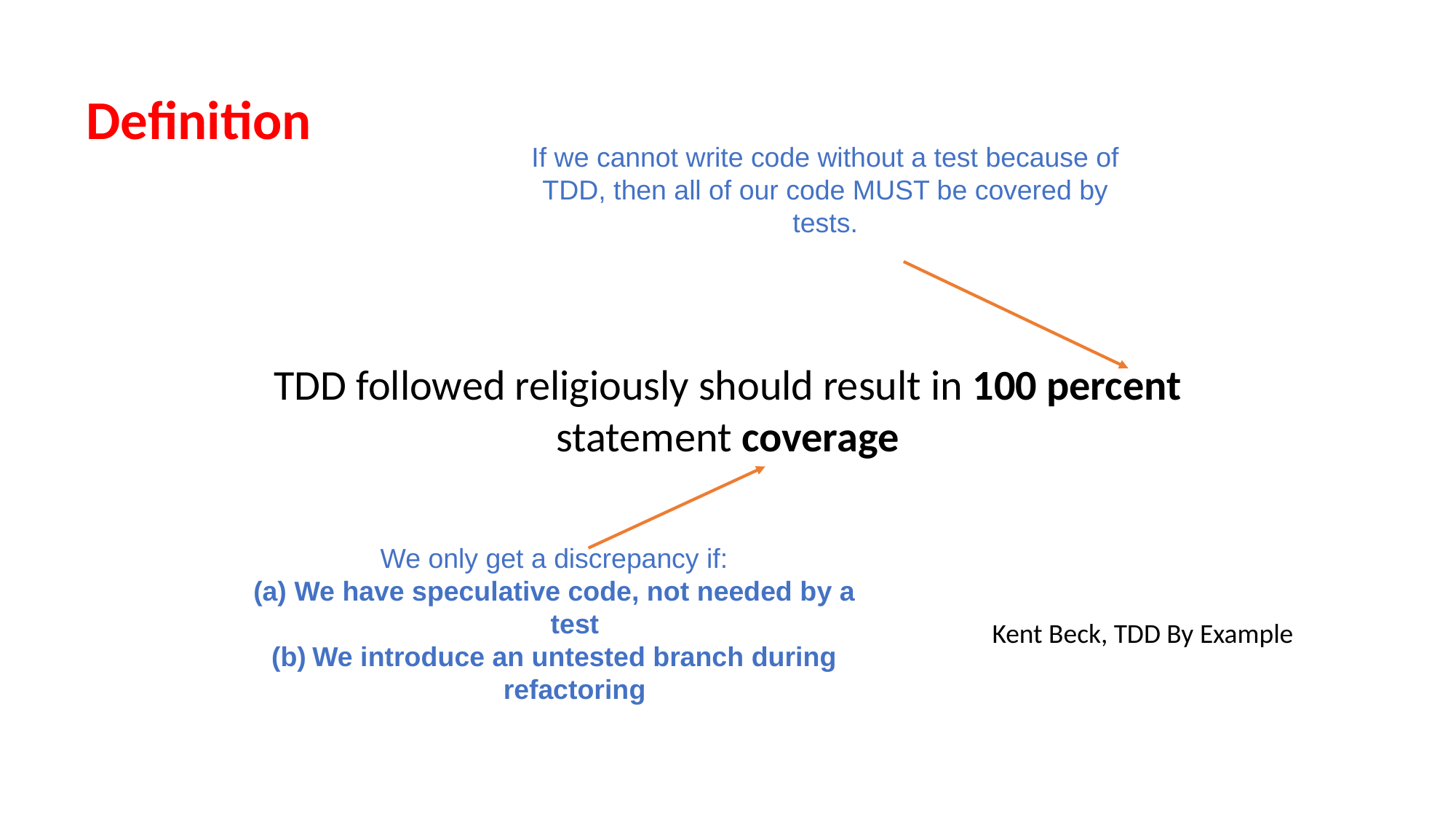

Definition
If we cannot write code without a test because of TDD, then all of our code MUST be covered by tests.
﻿TDD followed religiously should result in 100 percent statement coverage
We only get a discrepancy if:
We have speculative code, not needed by a test
We introduce an untested branch during refactoring
Kent Beck, TDD By Example